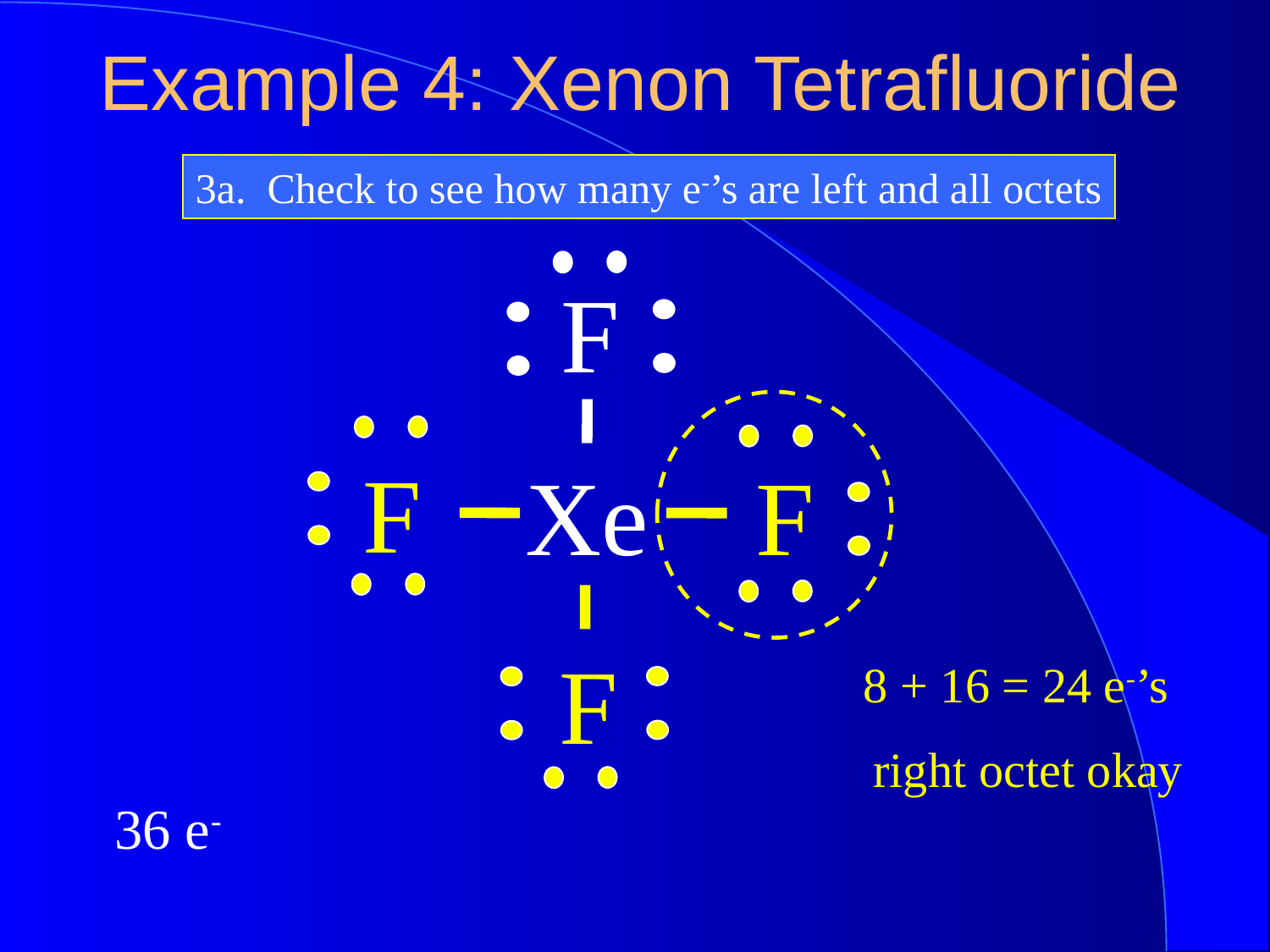

Example 4: Xenon Tetrafluoride
3a.  Check to see how many e-’s are left and all octets

F

F
Xe
F

F
8 + 16 = 24 e-’s
right octet okay

36 e-